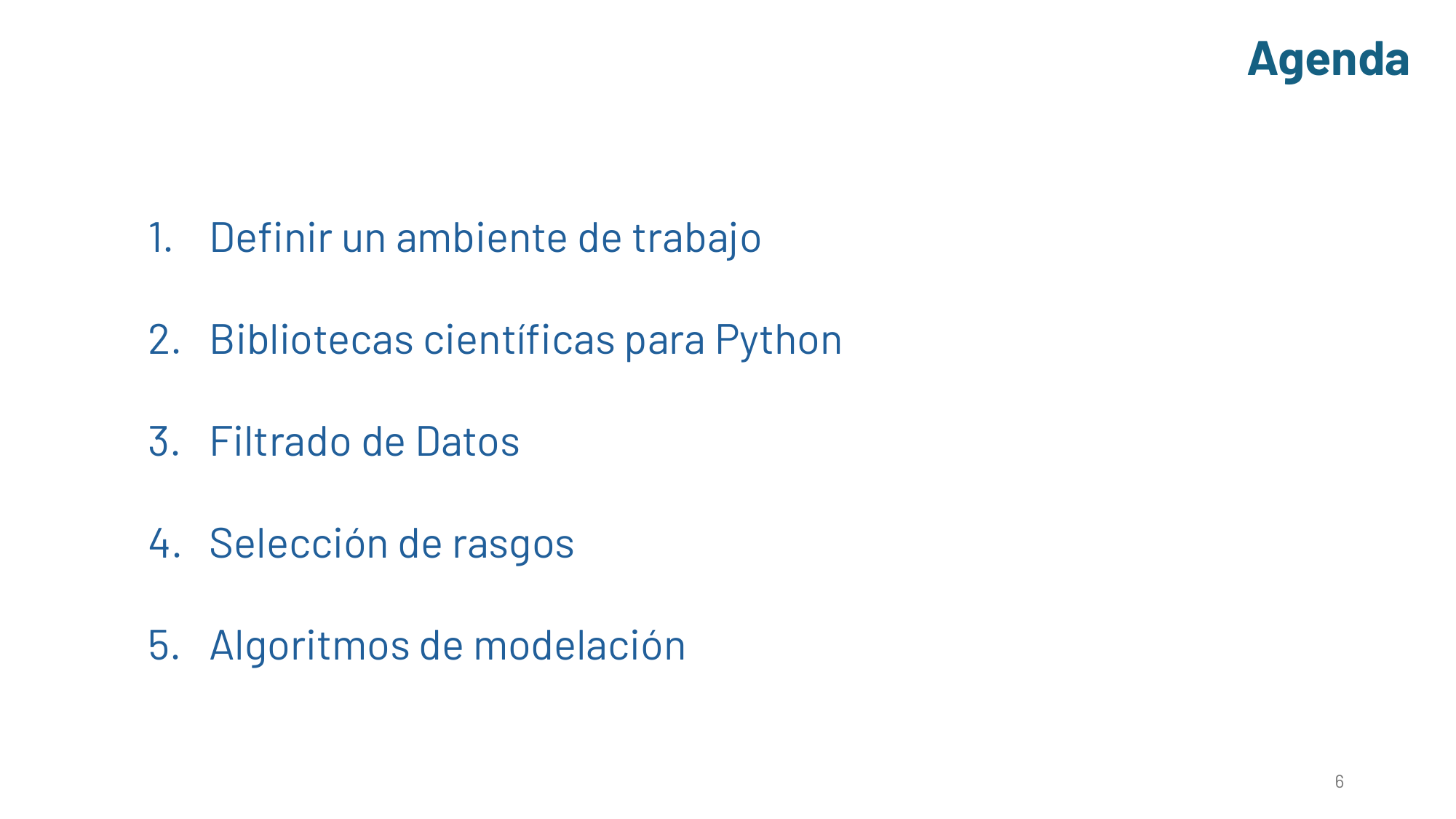

Agenda
Definir un ambiente de trabajo
Bibliotecas científicas para Python
Filtrado de Datos
Selección de rasgos
Algoritmos de modelación
6